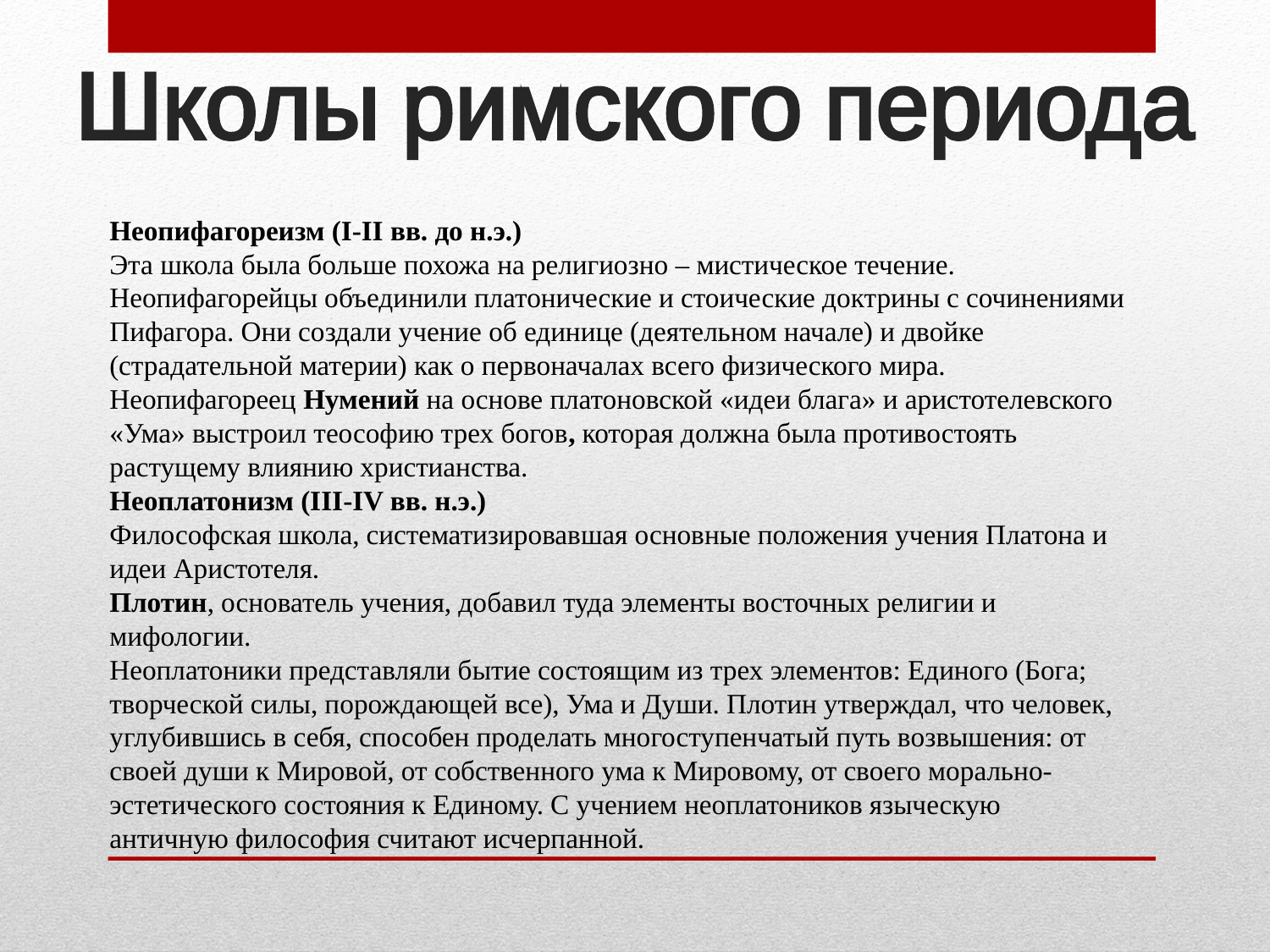

# Школы римского периода
Неопифагореизм (I-II вв. до н.э.)
Эта школа была больше похожа на религиозно – мистическое течение. Неопифагорейцы объединили платонические и стоические доктрины с сочинениями Пифагора. Они создали учение об единице (деятельном начале) и двойке (страдательной материи) как о первоначалах всего физического мира. Неопифагореец Нумений на основе платоновской «идеи блага» и аристотелевского «Ума» выстроил теософию трех богов, которая должна была противостоять растущему влиянию христианства.
Неоплатонизм (III-IV вв. н.э.)
Философская школа, систематизировавшая основные положения учения Платона и идеи Аристотеля.
Плотин, основатель учения, добавил туда элементы восточных религии и мифологии.
Неоплатоники представляли бытие состоящим из трех элементов: Единого (Бога; творческой силы, порождающей все), Ума и Души. Плотин утверждал, что человек, углубившись в себя, способен проделать многоступенчатый путь возвышения: от своей души к Мировой, от собственного ума к Мировому, от своего морально-эстетического состояния к Единому. С учением неоплатоников языческую античную философия считают исчерпанной.